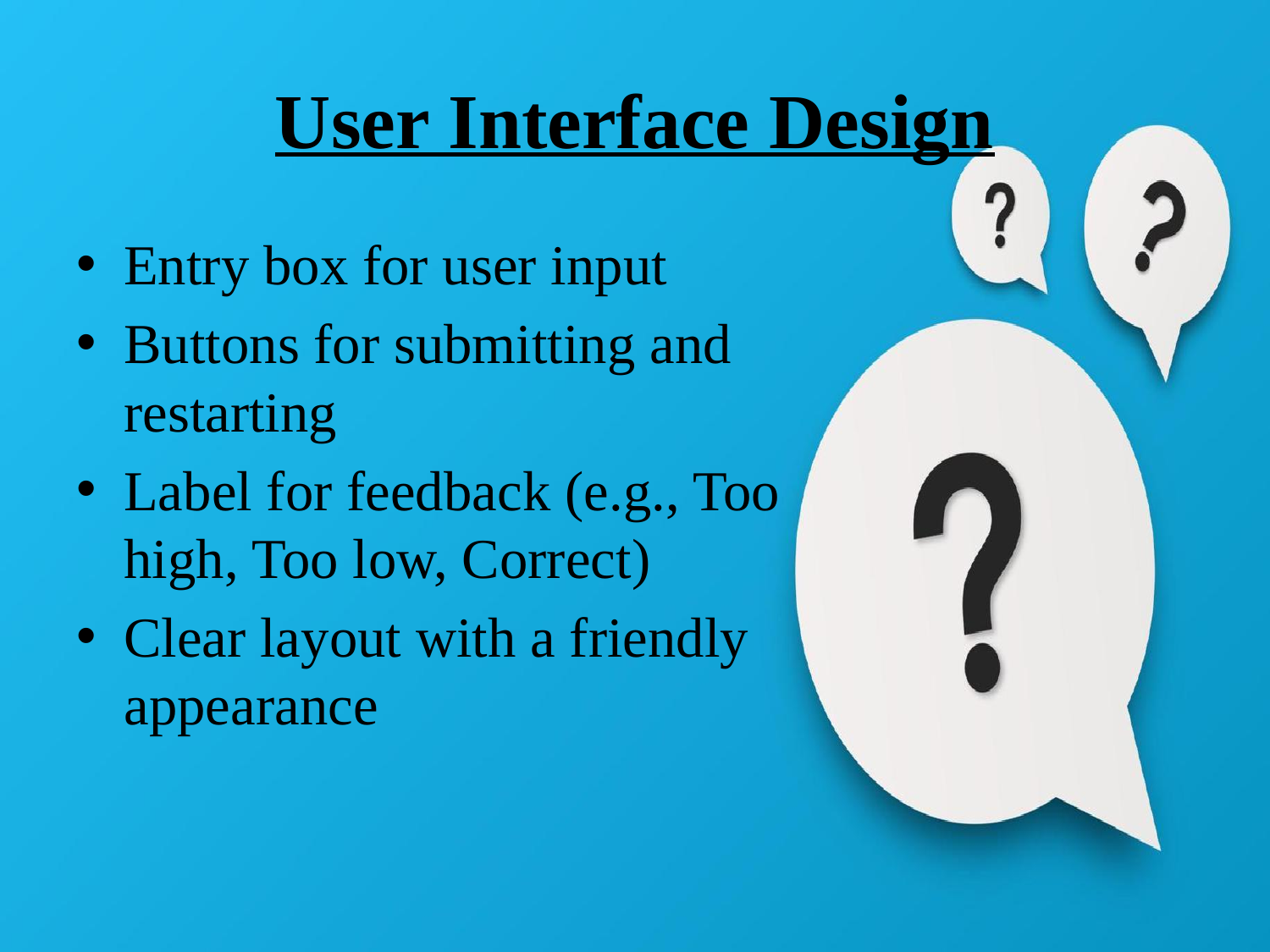

# User Interface Design
Entry box for user input
Buttons for submitting and restarting
Label for feedback (e.g., Too high, Too low, Correct)
Clear layout with a friendly appearance